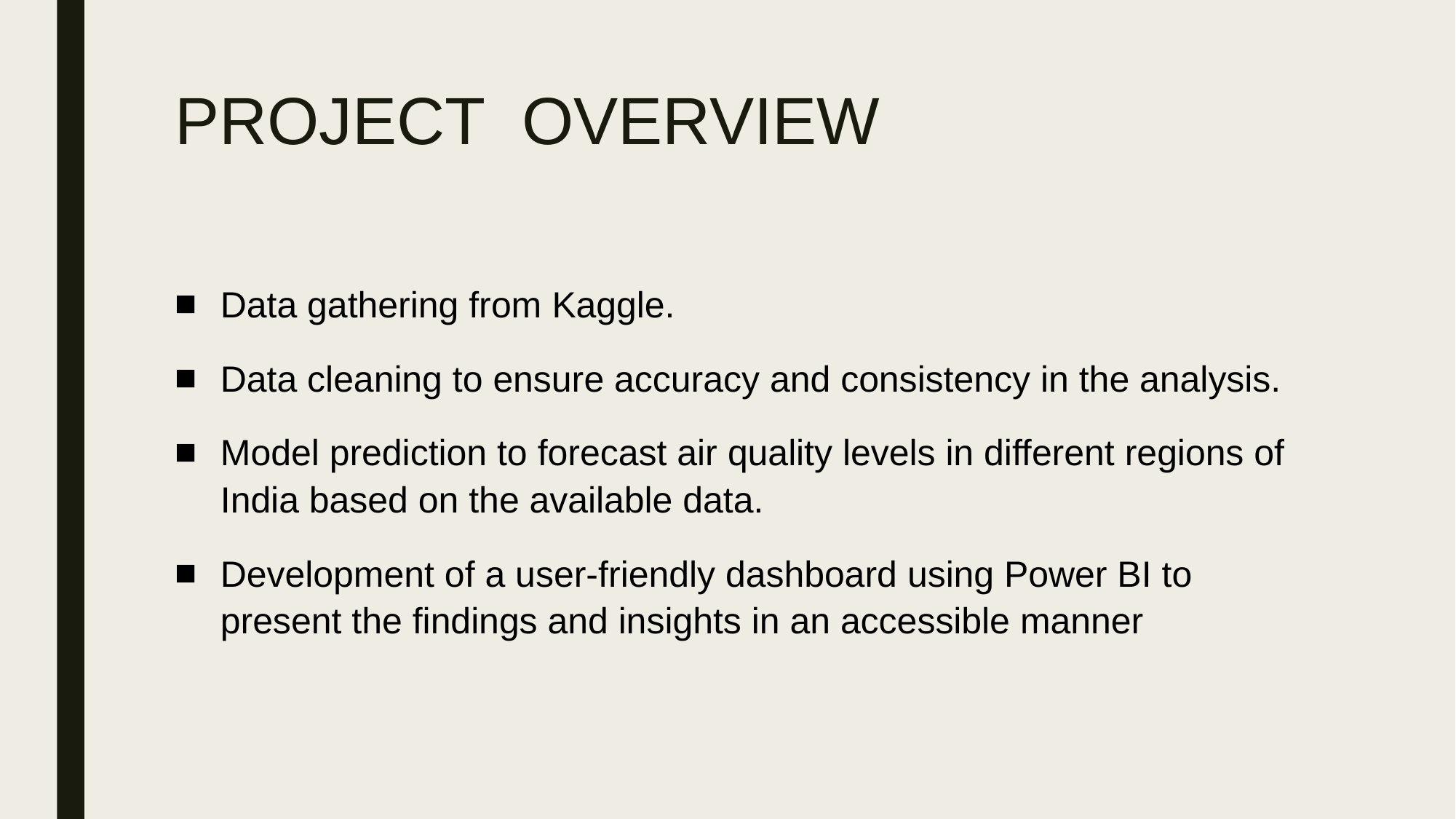

# PROJECT  OVERVIEW
Data gathering from Kaggle.
Data cleaning to ensure accuracy and consistency in the analysis.
Model prediction to forecast air quality levels in different regions of India based on the available data.
Development of a user-friendly dashboard using Power BI to present the findings and insights in an accessible manner